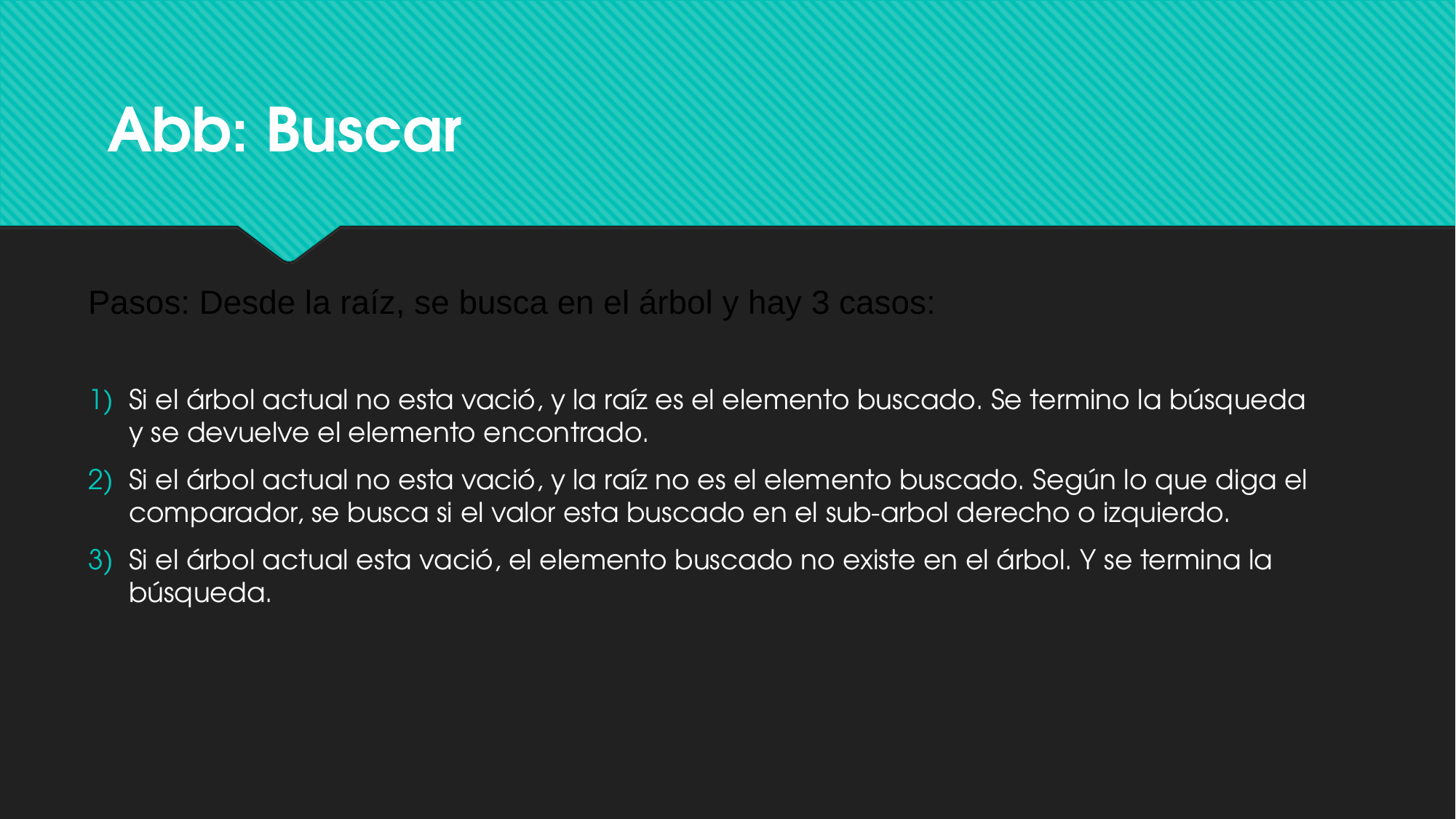

Abb: Buscar
Si el árbol actual no esta vació, y la raíz es el elemento buscado. Se termino la búsqueda y se devuelve el elemento encontrado.
Si el árbol actual no esta vació, y la raíz no es el elemento buscado. Según lo que diga el comparador, se busca si el valor esta buscado en el sub-arbol derecho o izquierdo.
Si el árbol actual esta vació, el elemento buscado no existe en el árbol. Y se termina la búsqueda.
Pasos: Desde la raíz, se busca en el árbol y hay 3 casos: